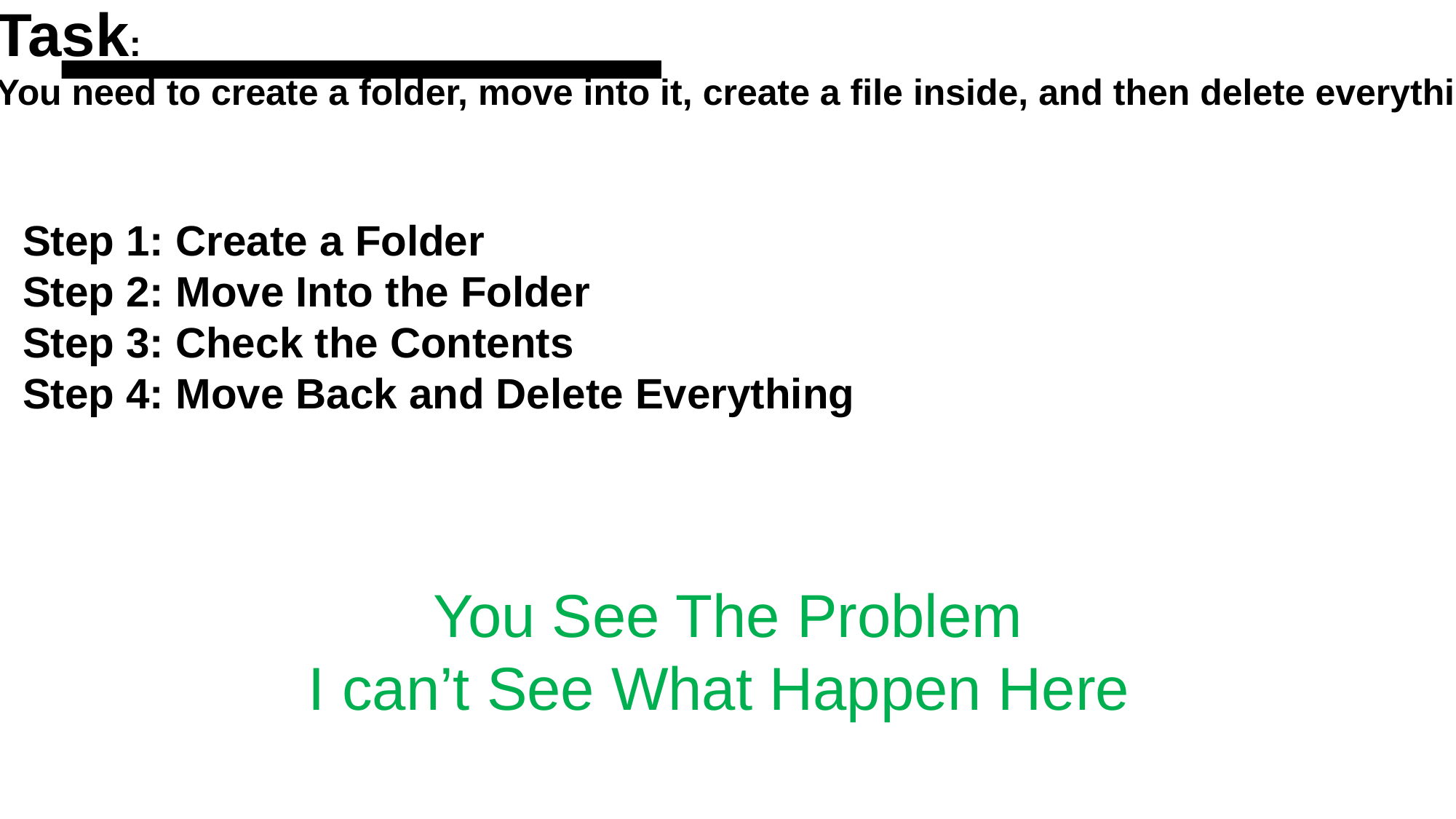

Task:
You need to create a folder, move into it, create a file inside, and then delete everything.
Step 1: Create a Folder
Step 2: Move Into the Folder
Step 3: Check the Contents
Step 4: Move Back and Delete Everything
You See The Problem
I can’t See What Happen Here